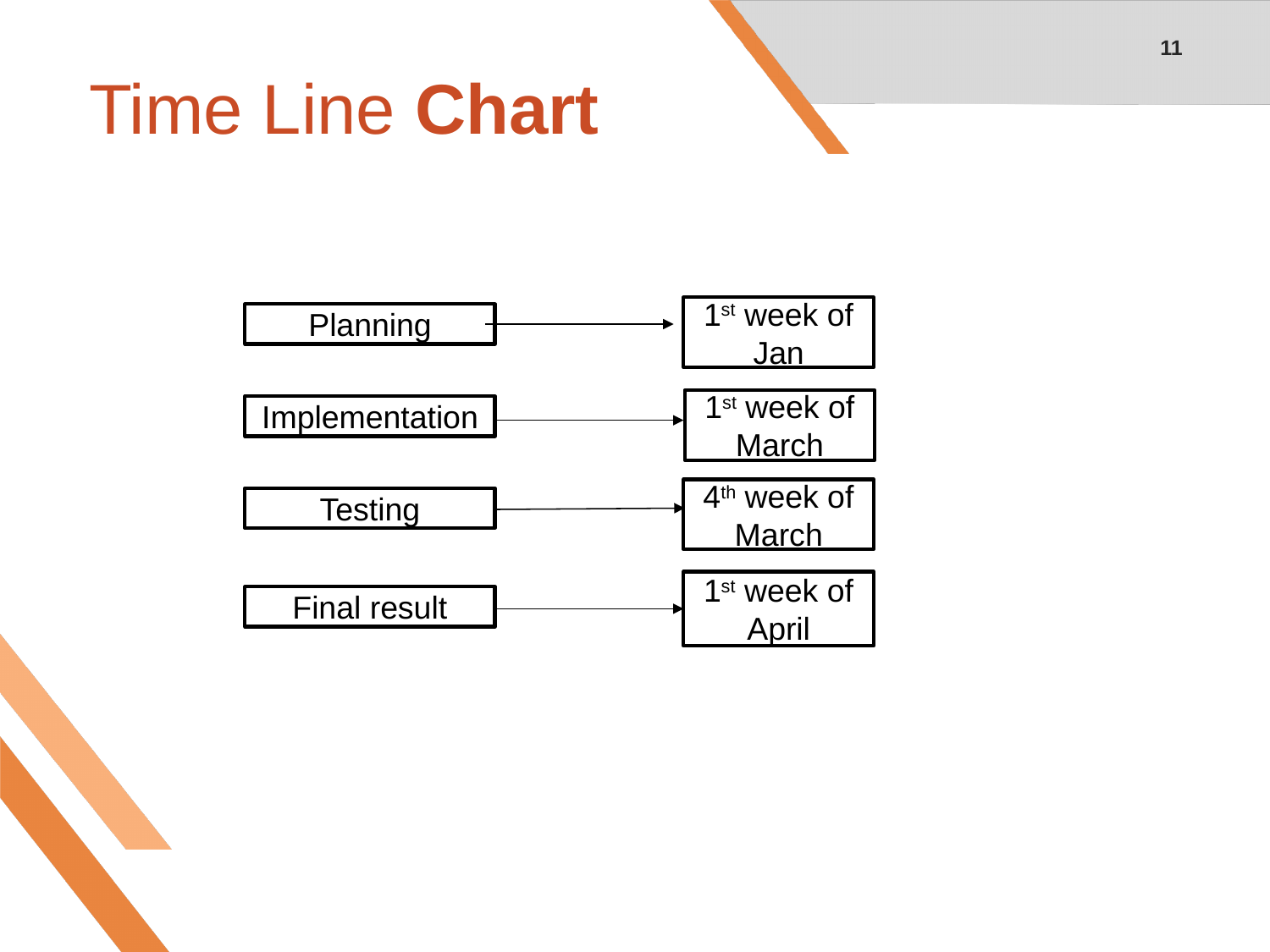

11
# Time Line Chart
1st week of Jan
Planning
1st week of March
Implementation
4th week of March
Testing
1st week of April
Final result